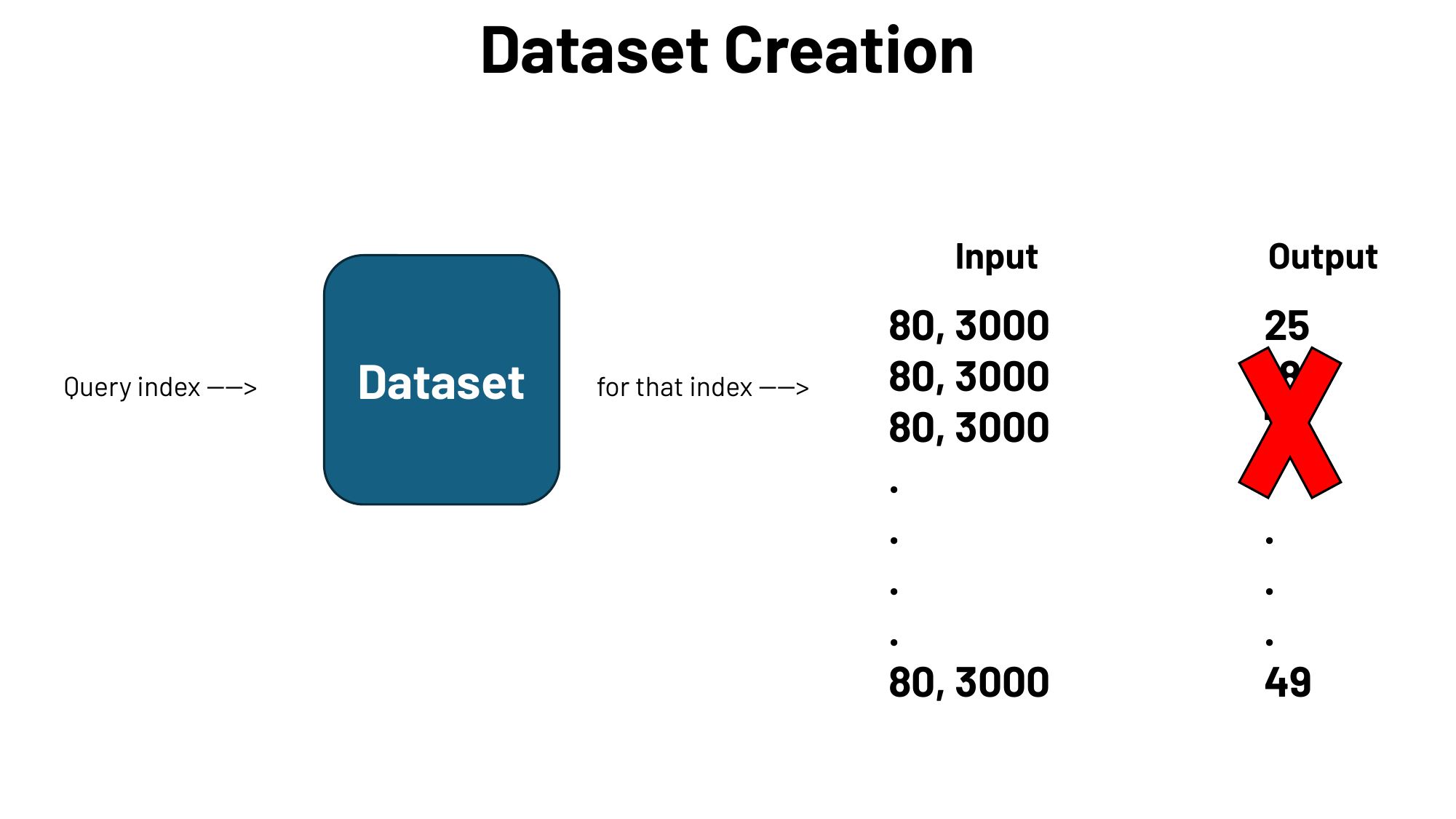

# Dataset Creation
Input
Output
Dataset
80, 3000
80, 3000
80, 3000
.
.
.
.
80, 3000
25
18
73
.
.
.
.
49

Query index ---->
for that index ---->